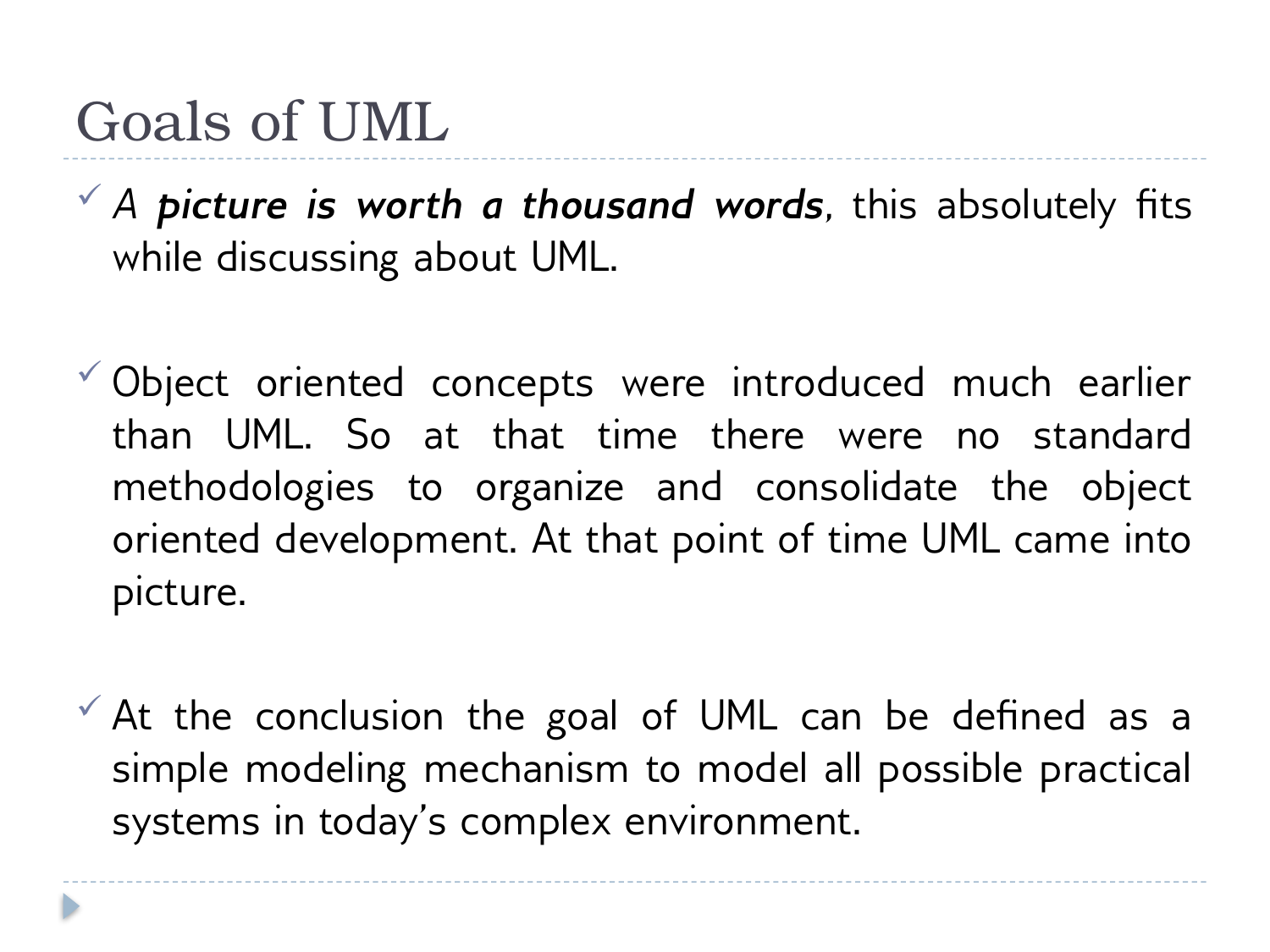

# Goals of UML
A picture is worth a thousand words, this absolutely fits while discussing about UML.

Object oriented concepts were introduced much earlier than UML. So at that time there were no standard methodologies to organize and consolidate the object oriented development. At that point of time UML came into picture.

At the conclusion the goal of UML can be defined as a simple modeling mechanism to model all possible practical systems in today’s complex environment.